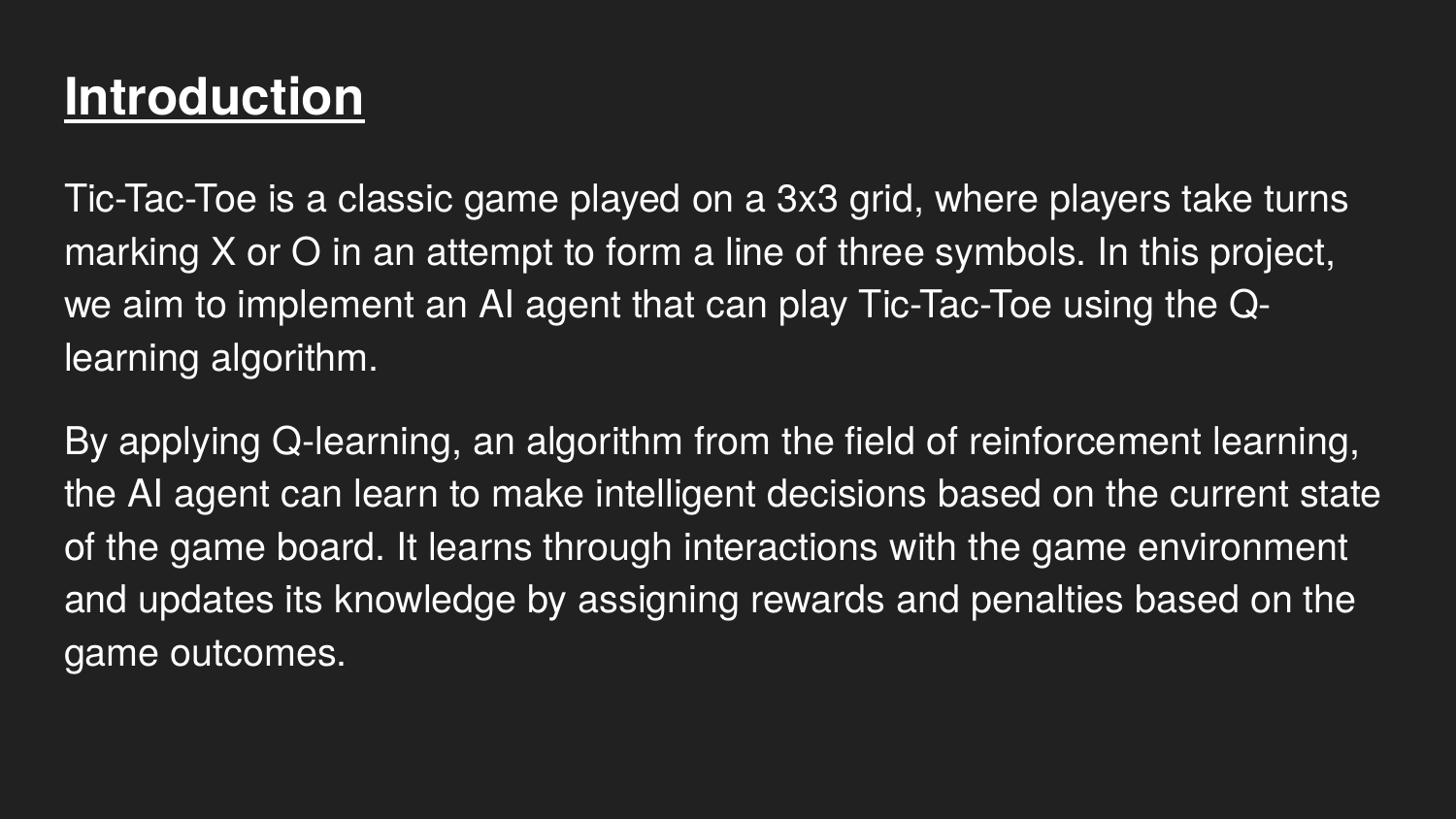

# Introduction
Tic-Tac-Toe is a classic game played on a 3x3 grid, where players take turns marking X or O in an attempt to form a line of three symbols. In this project, we aim to implement an AI agent that can play Tic-Tac-Toe using the Q-learning algorithm.
By applying Q-learning, an algorithm from the field of reinforcement learning, the AI agent can learn to make intelligent decisions based on the current state of the game board. It learns through interactions with the game environment and updates its knowledge by assigning rewards and penalties based on the game outcomes.